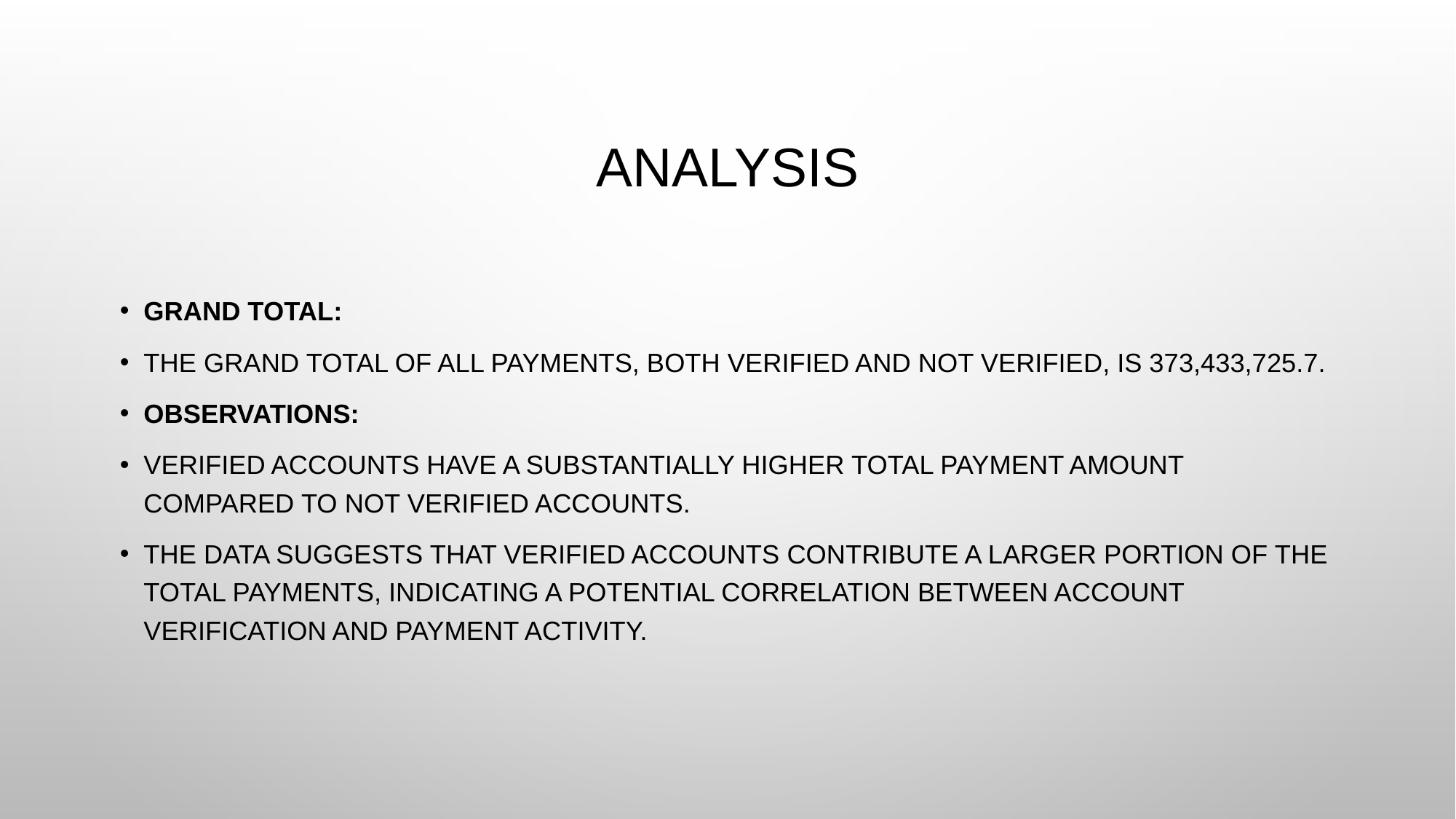

# Analysis
Grand Total:
The grand total of all payments, both verified and not verified, is 373,433,725.7.
Observations:
Verified accounts have a substantially higher total payment amount compared to not verified accounts.
The data suggests that verified accounts contribute a larger portion of the total payments, indicating a potential correlation between account verification and payment activity.